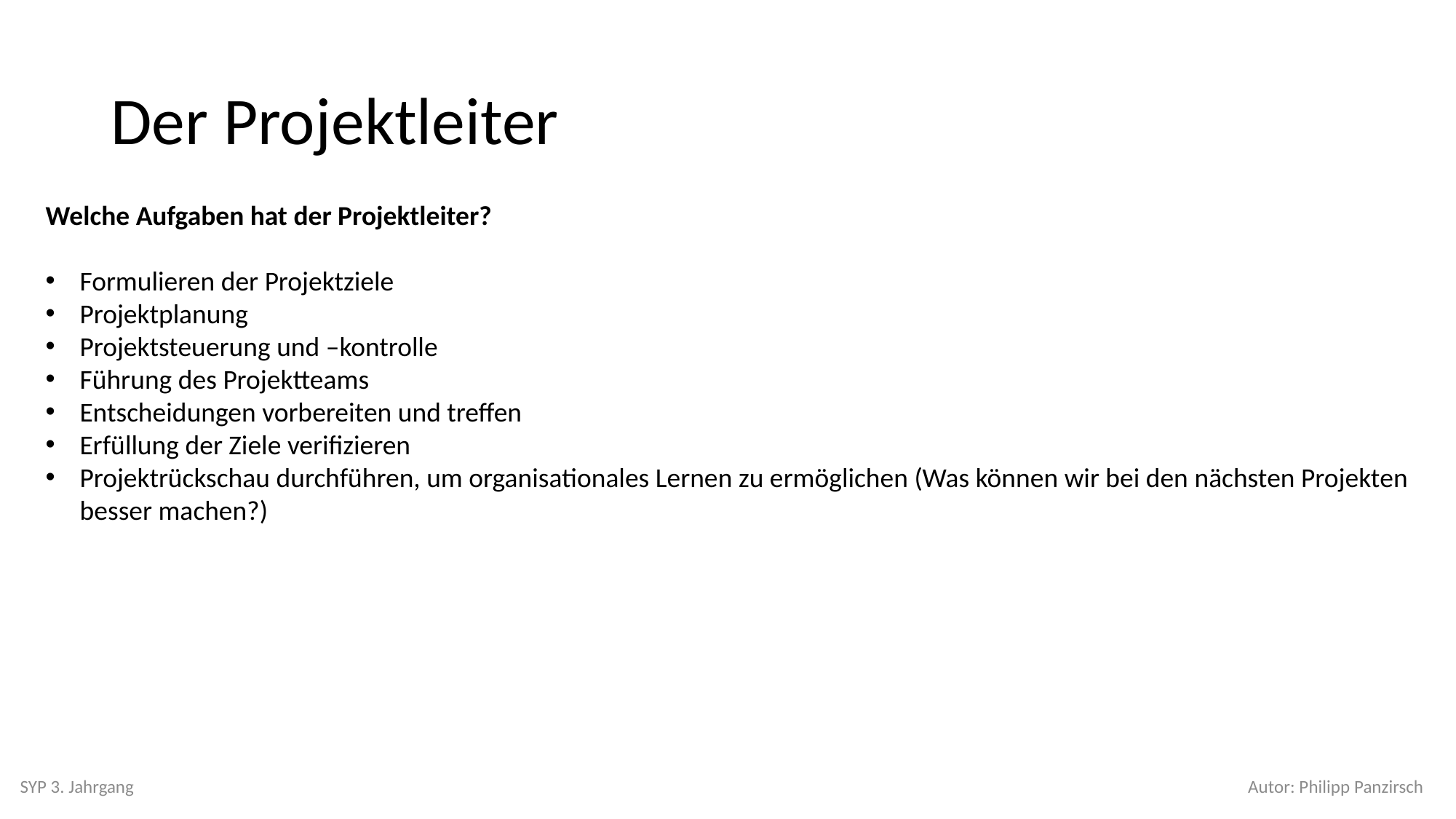

# Der Projektleiter
Welche Aufgaben hat der Projektleiter?

Formulieren der Projektziele
Projektplanung
Projektsteuerung und –kontrolle
Führung des Projektteams
Entscheidungen vorbereiten und treffen
Erfüllung der Ziele verifizieren
Projektrückschau durchführen, um organisationales Lernen zu ermöglichen (Was können wir bei den nächsten Projekten besser machen?)

SYP 3. Jahrgang
Autor: Philipp Panzirsch